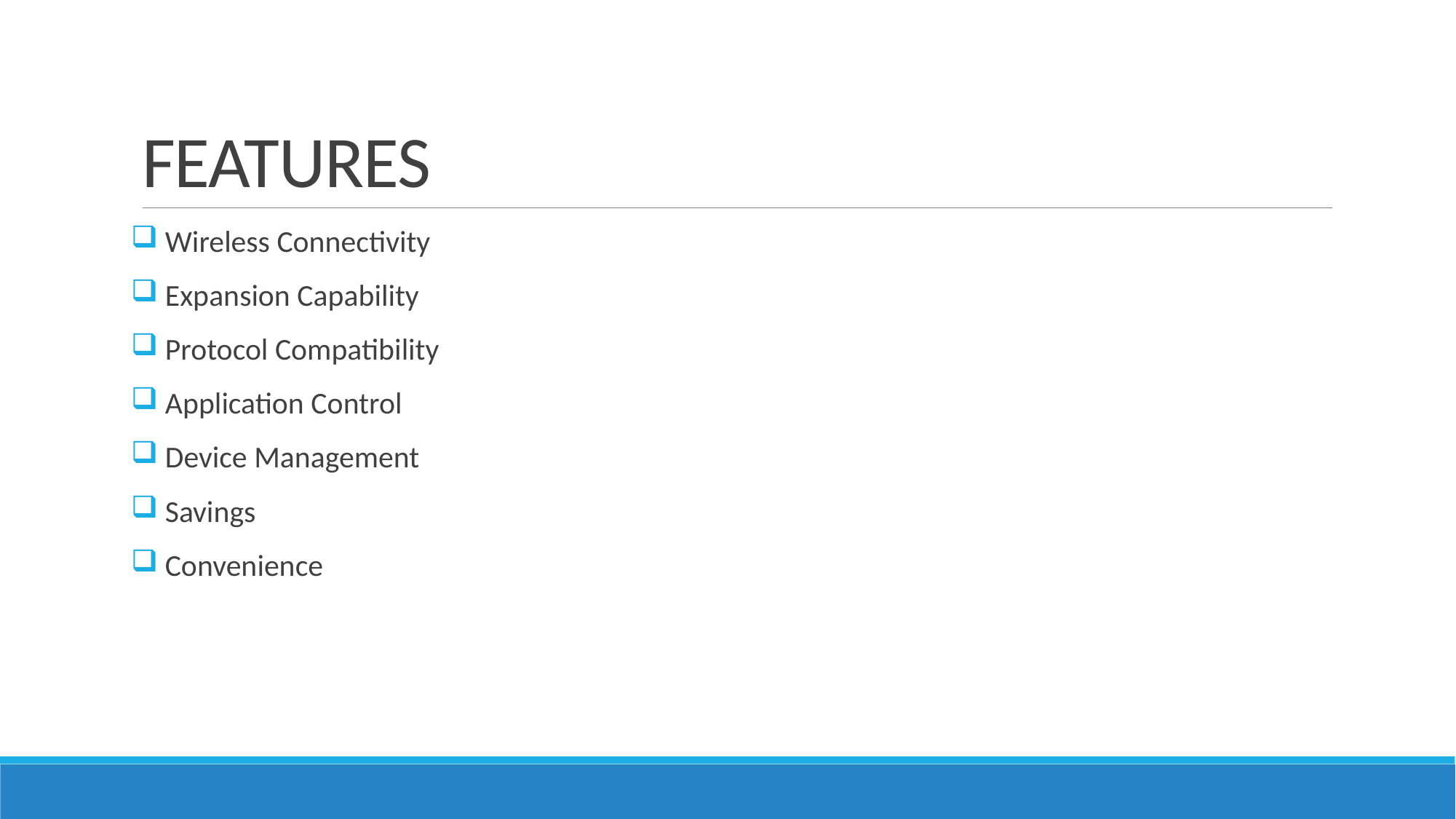

# FEATURES
 Wireless Connectivity
 Expansion Capability
 Protocol Compatibility
 Application Control
 Device Management
 Savings
 Convenience